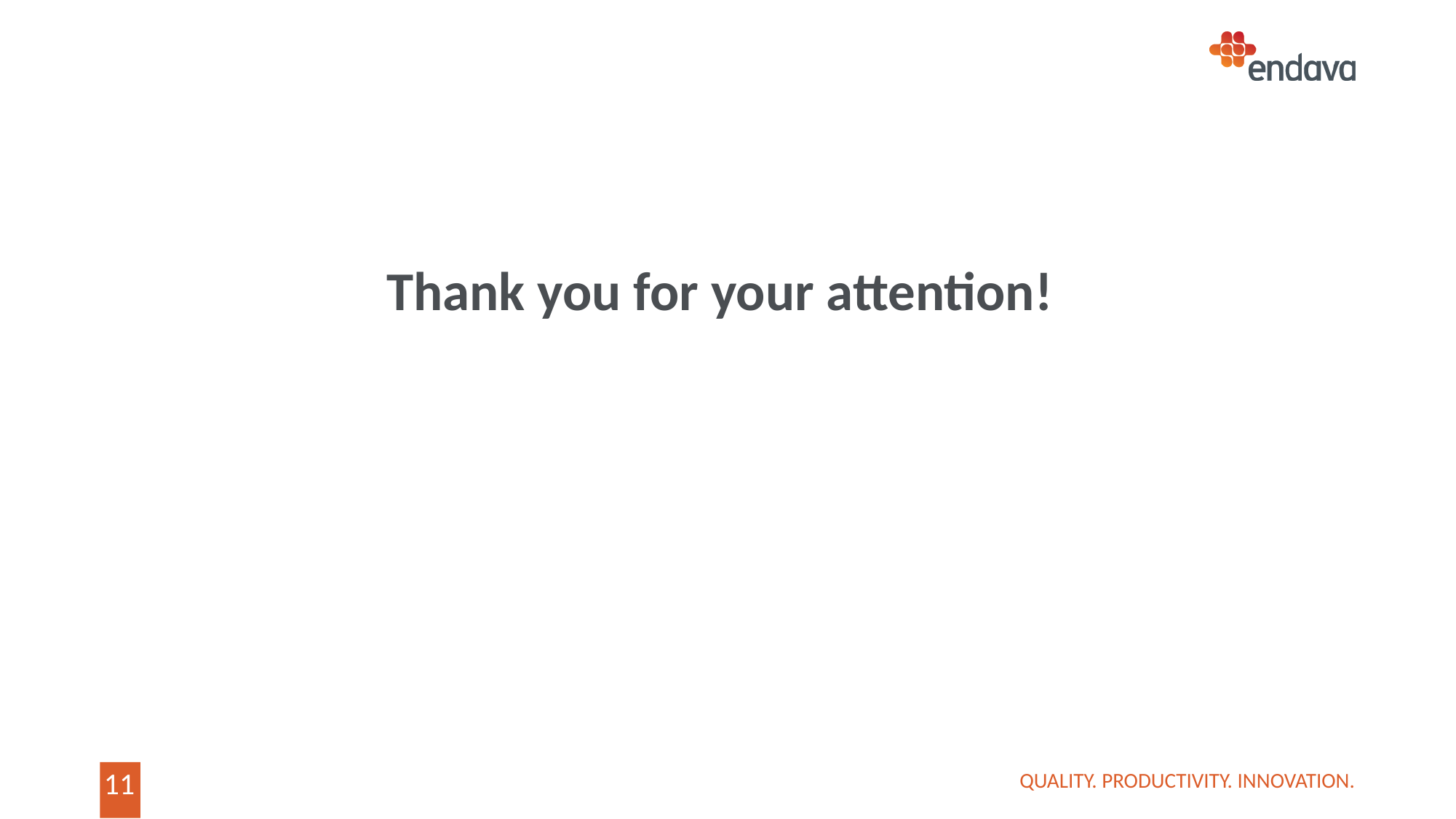

# Thank you for your attention!
QUALITY. PRODUCTIVITY. INNOVATION.